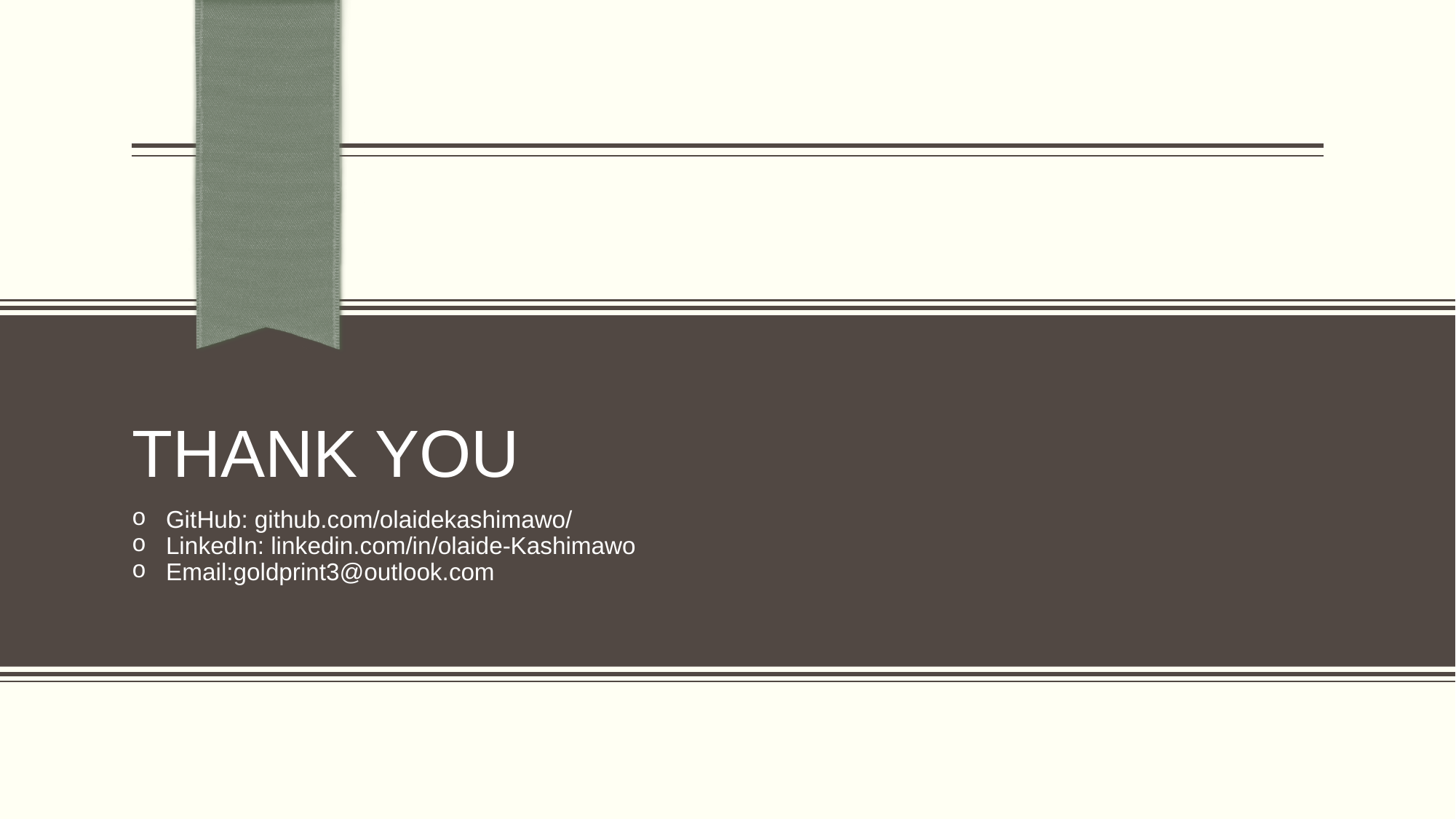

# Thank you
GitHub: github.com/olaidekashimawo/
LinkedIn: linkedin.com/in/olaide-Kashimawo
Email:goldprint3@outlook.com